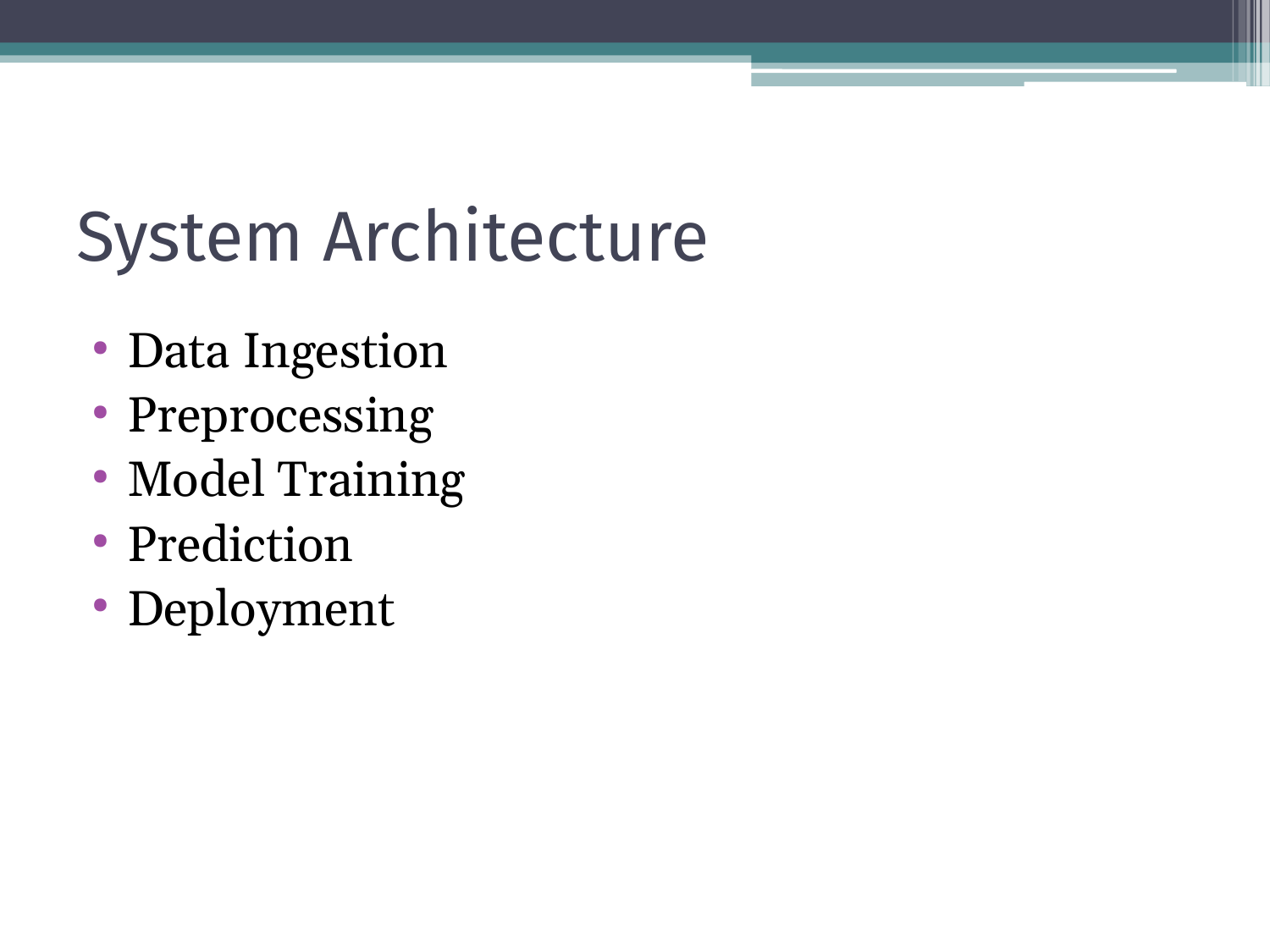

# System Architecture
Data Ingestion
Preprocessing
Model Training
Prediction
Deployment